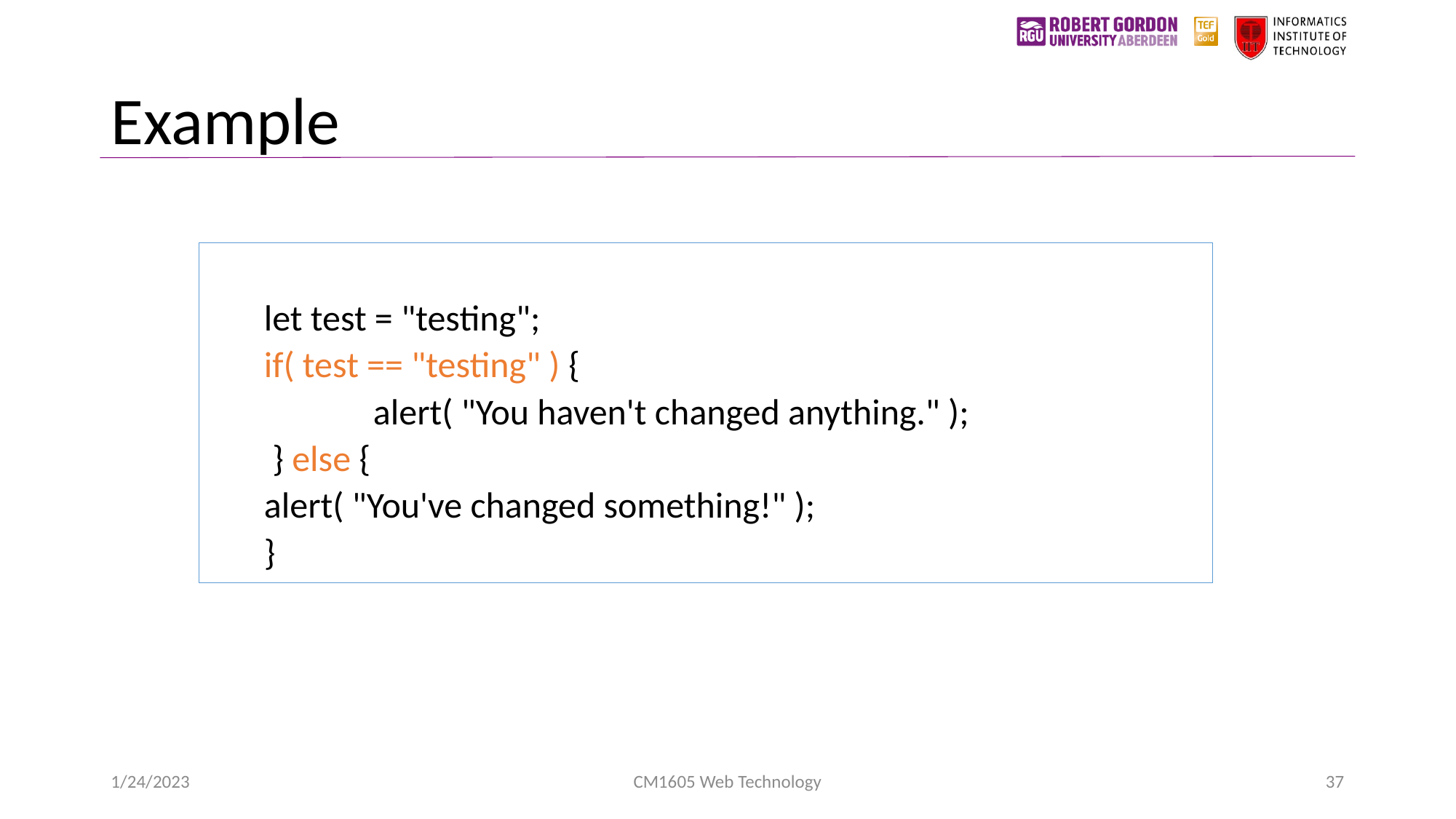

# Example

let test = "testing";
if( test == "testing" ) {
	alert( "You haven't changed anything." );
 } else {
alert( "You've changed something!" );
}
1/24/2023
CM1605 Web Technology
37